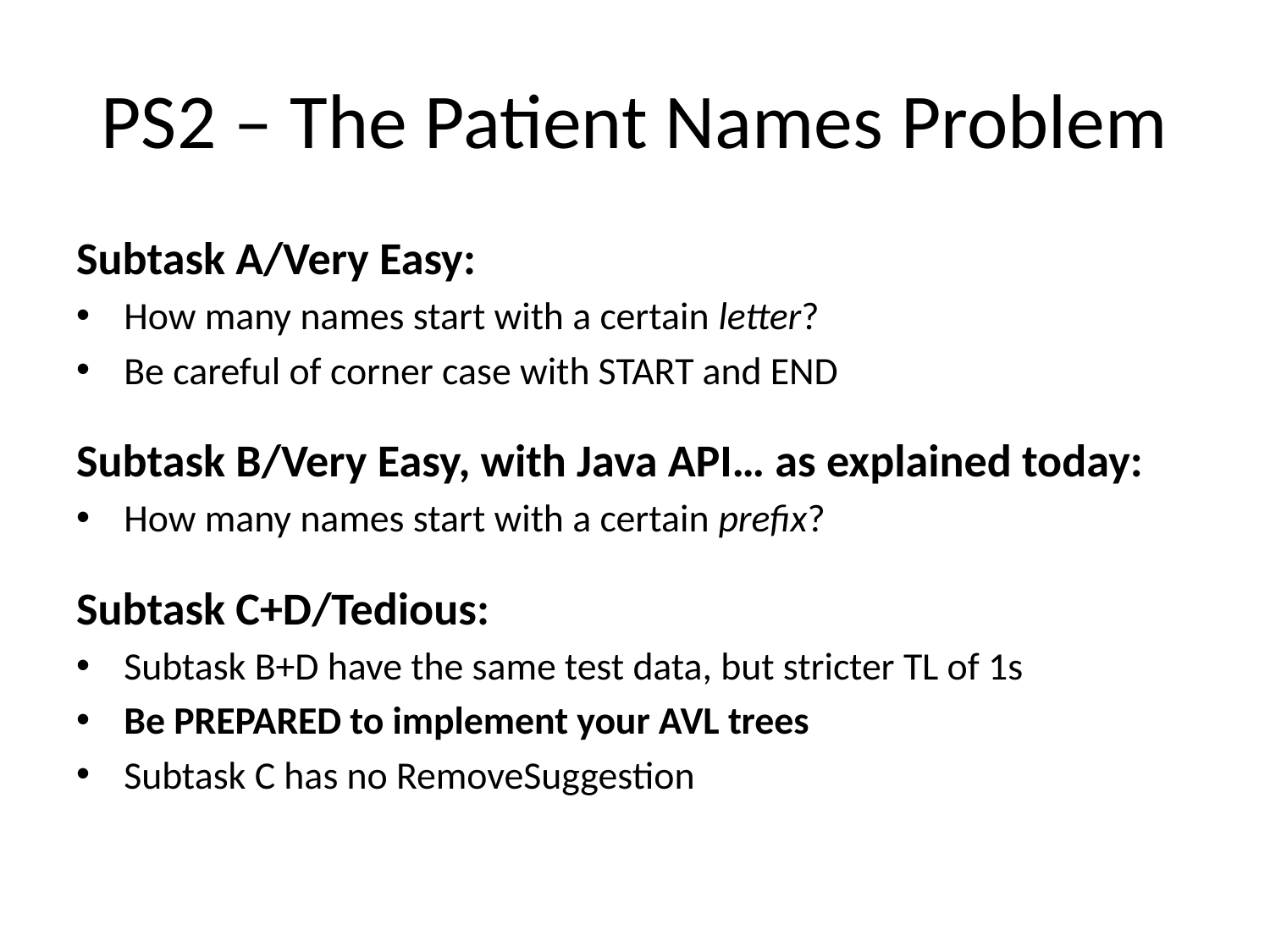

# PS2 – The Patient Names Problem
Subtask A/Very Easy:
How many names start with a certain letter?
Be careful of corner case with START and END

Subtask B/Very Easy, with Java API… as explained today:
How many names start with a certain prefix?

Subtask C+D/Tedious:
Subtask B+D have the same test data, but stricter TL of 1s
Be PREPARED to implement your AVL trees
Subtask C has no RemoveSuggestion